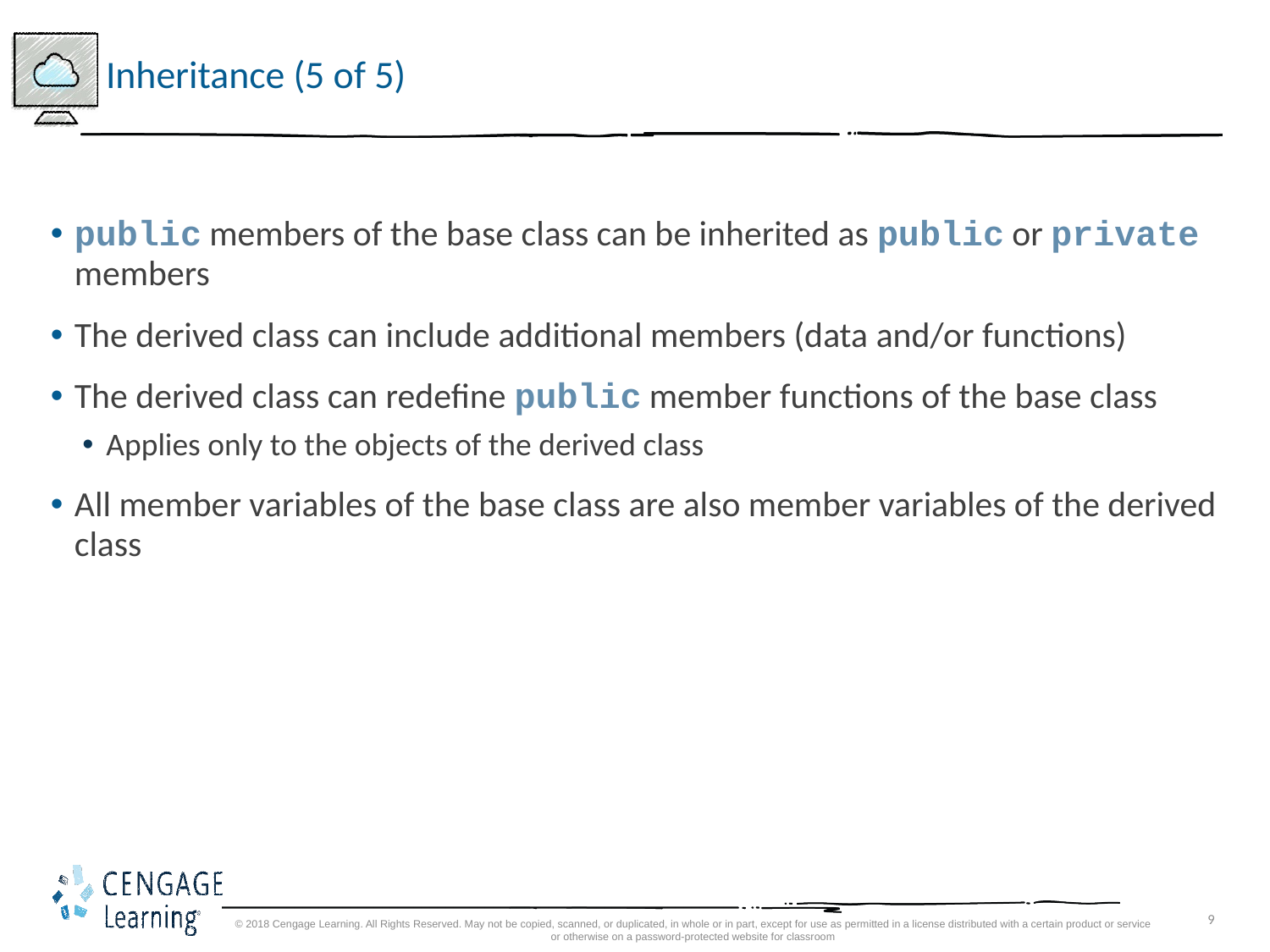

# Inheritance (5 of 5)
public members of the base class can be inherited as public or private members
The derived class can include additional members (data and/or functions)
The derived class can redefine public member functions of the base class
Applies only to the objects of the derived class
All member variables of the base class are also member variables of the derived class
© 2018 Cengage Learning. All Rights Reserved. May not be copied, scanned, or duplicated, in whole or in part, except for use as permitted in a license distributed with a certain product or service or otherwise on a password-protected website for classroom